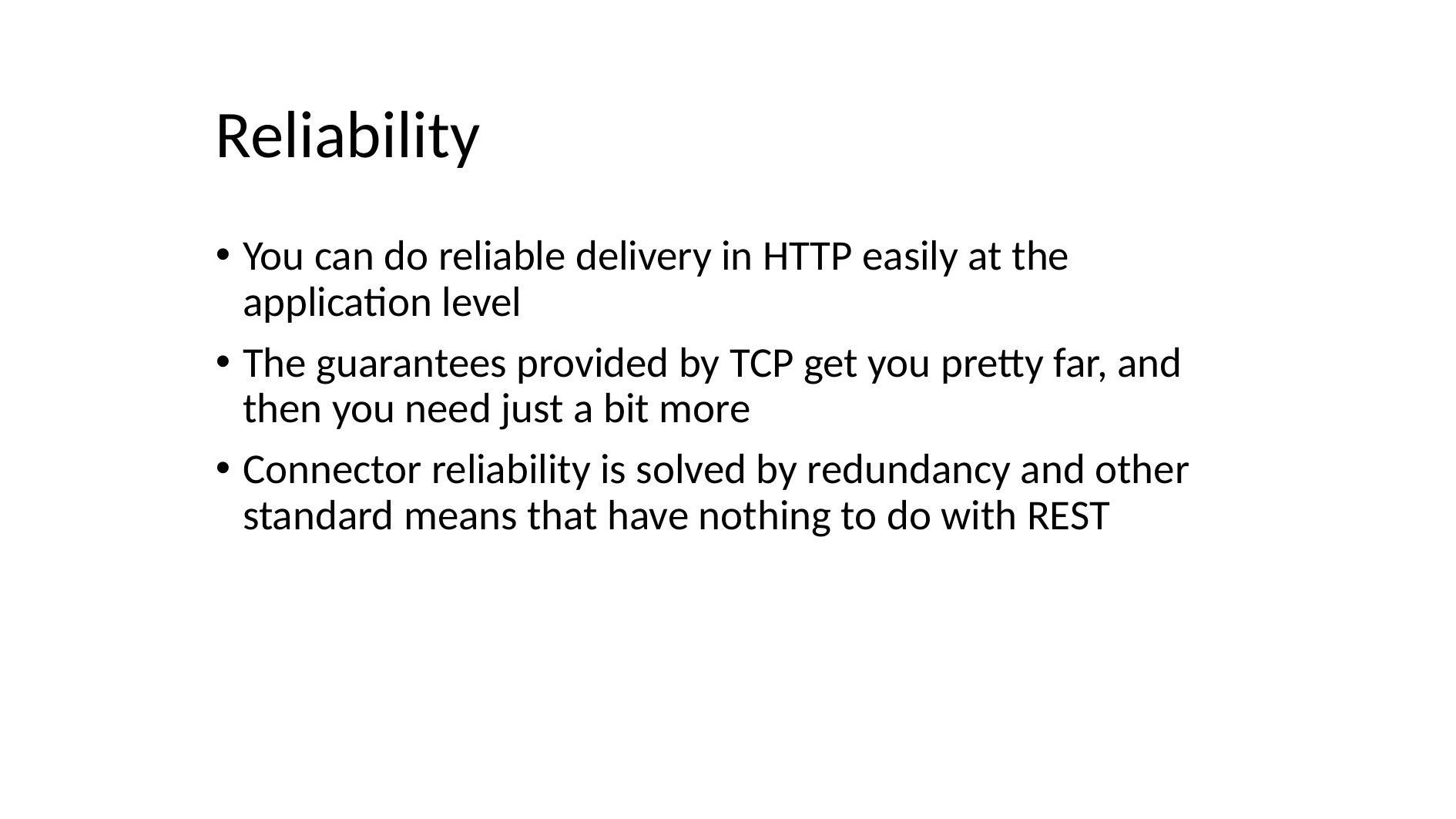

# Reliability
You can do reliable delivery in HTTP easily at the application level
The guarantees provided by TCP get you pretty far, and then you need just a bit more
Connector reliability is solved by redundancy and other standard means that have nothing to do with REST